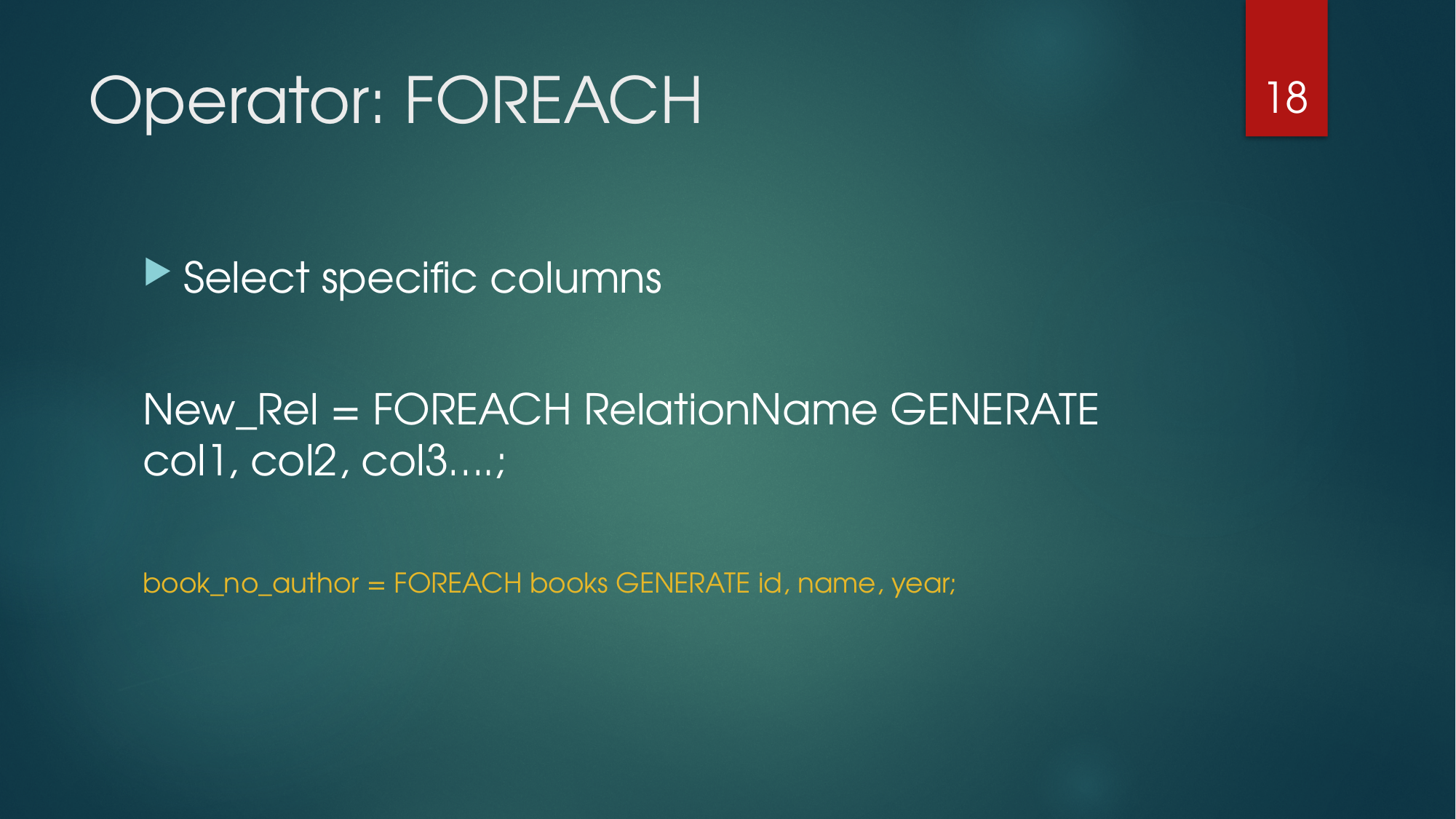

18
# Operator: FOREACH
Select specific columns

New_Rel = FOREACH RelationName GENERATE col1, col2, col3….;

book_no_author = FOREACH books GENERATE id, name, year;